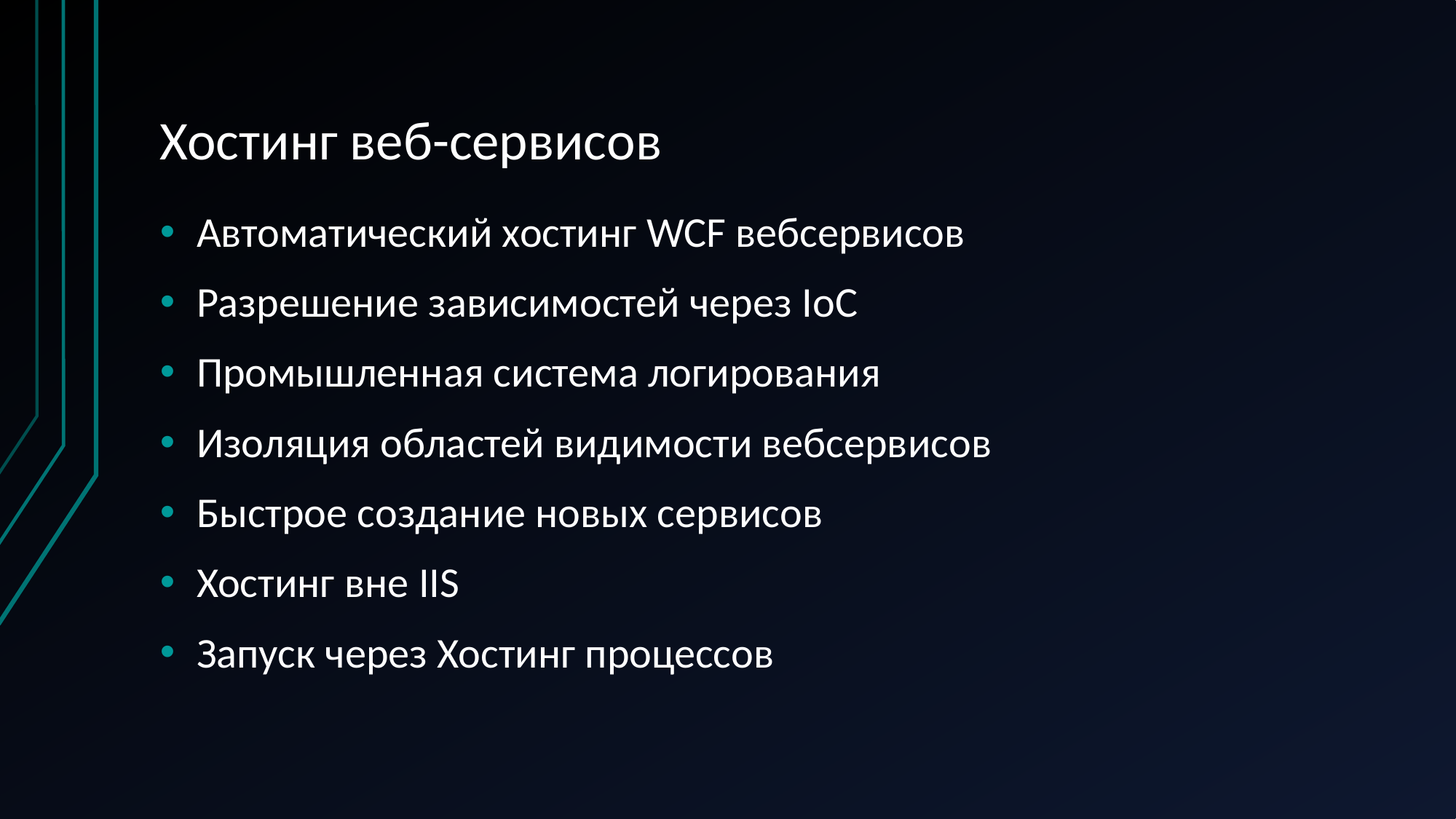

# Хостинг веб-сервисов
Автоматический хостинг WCF вебсервисов
Разрешение зависимостей через IoC
Промышленная система логирования
Изоляция областей видимости вебсервисов
Быстрое создание новых сервисов
Хостинг вне IIS
Запуск через Хостинг процессов